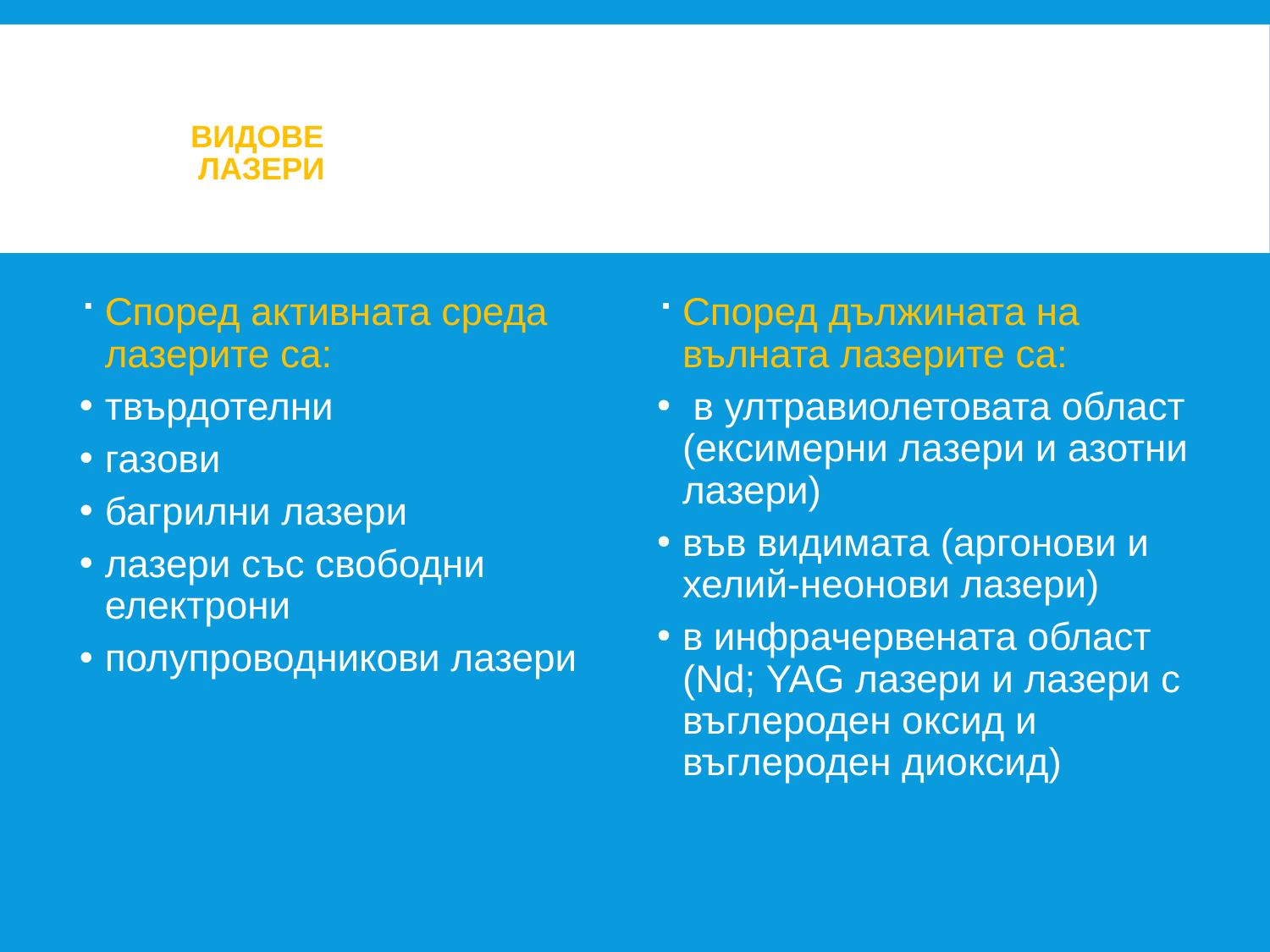

# Видове лазери
Според активната среда лазерите са:
твърдотелни
газови
багрилни лазери
лазери със свободни електрони
полупроводникови лазери

Според дължината на вълната лазерите са:
 в ултравиолетовата област (ексимерни лазери и азотни лазери)
във видимата (аргонови и хелий-неонови лазери)
в инфрачервената област (Nd; YAG лазери и лазери с въглероден оксид и въглероден диоксид)